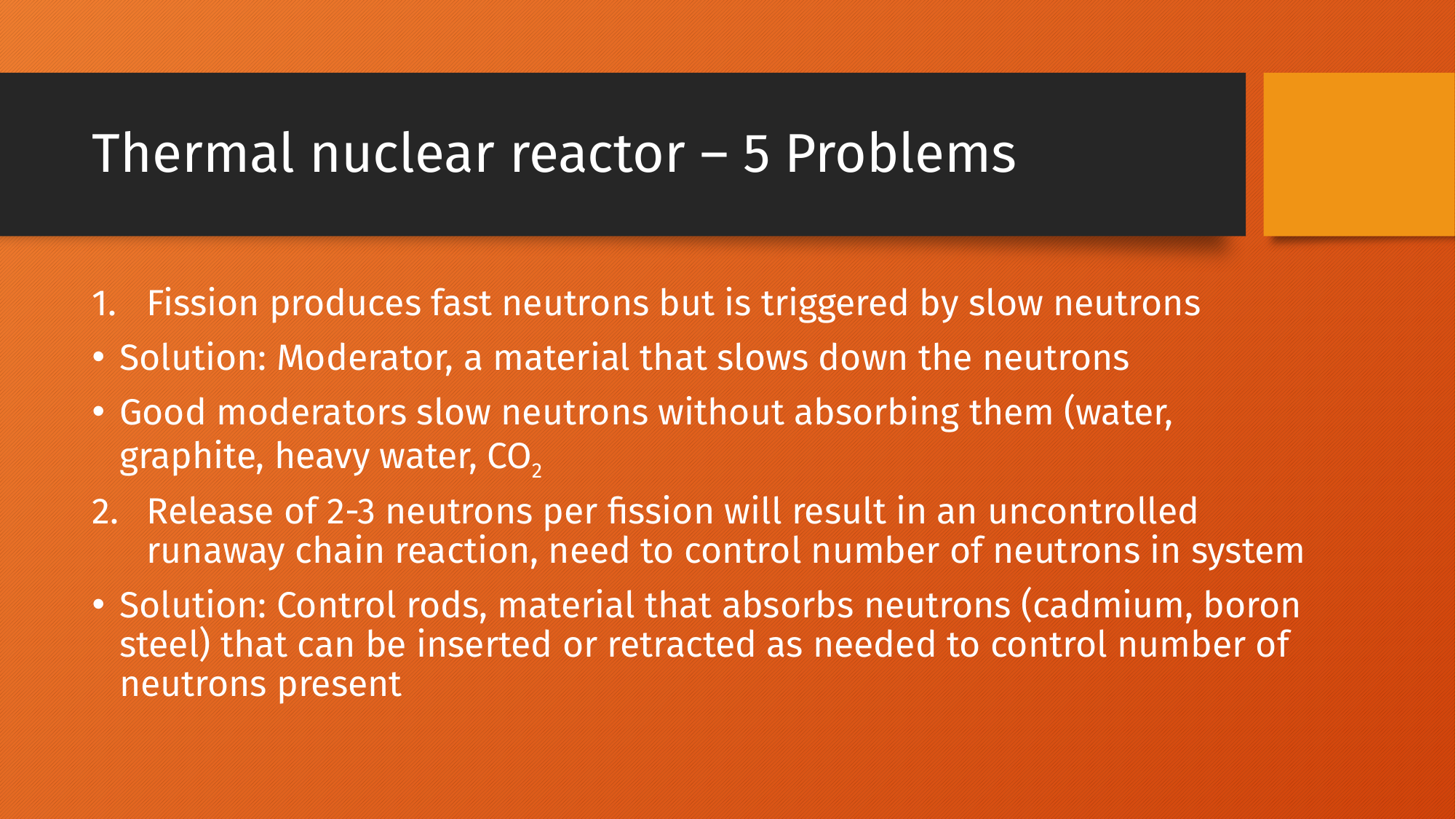

# Thermal nuclear reactor – 5 Problems
Fission produces fast neutrons but is triggered by slow neutrons
Solution: Moderator, a material that slows down the neutrons
Good moderators slow neutrons without absorbing them (water, graphite, heavy water, CO2
Release of 2-3 neutrons per fission will result in an uncontrolled runaway chain reaction, need to control number of neutrons in system
Solution: Control rods, material that absorbs neutrons (cadmium, boron steel) that can be inserted or retracted as needed to control number of neutrons present